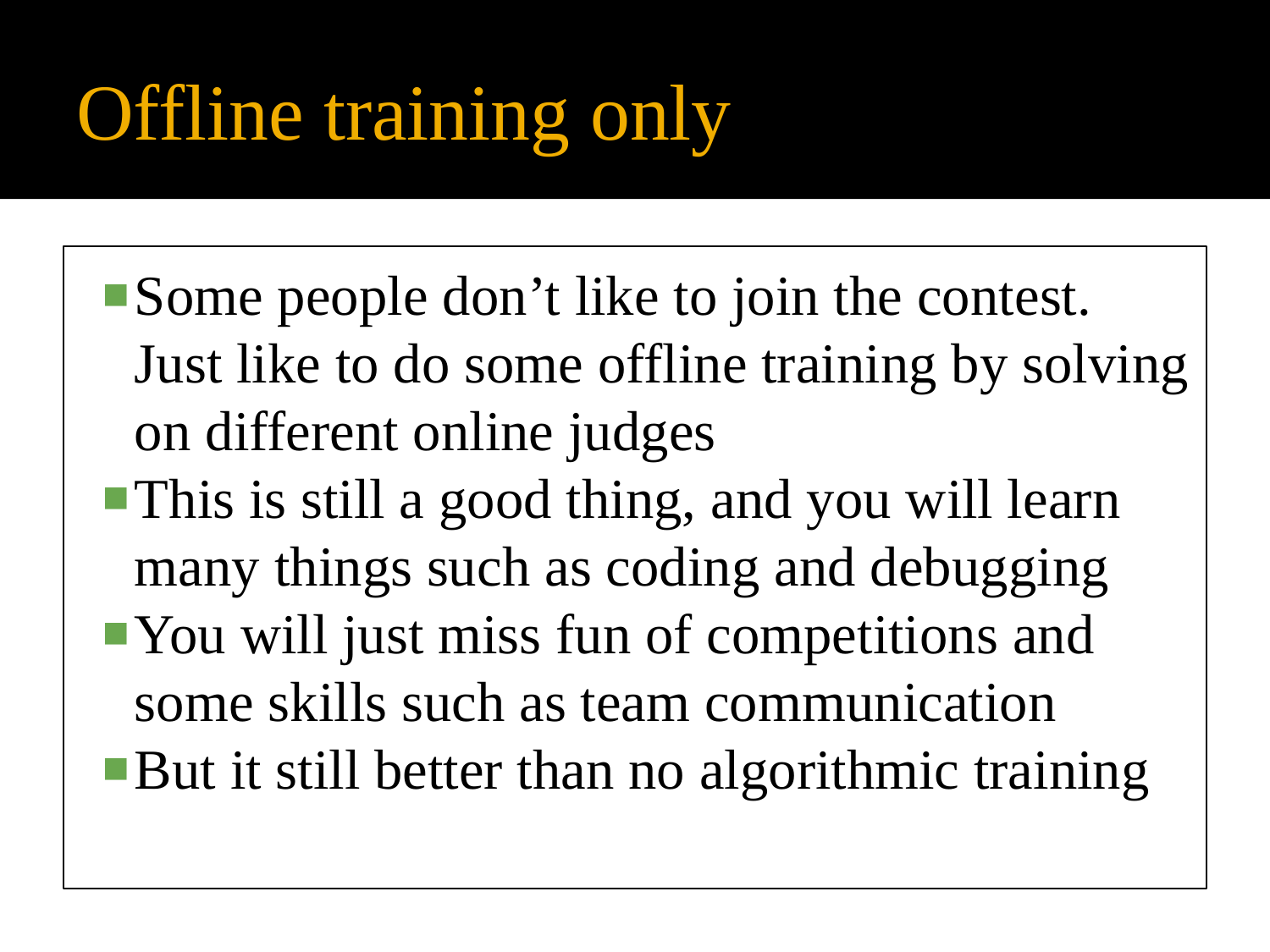

# Offline training only
Some people don’t like to join the contest. Just like to do some offline training by solving on different online judges
This is still a good thing, and you will learn many things such as coding and debugging
You will just miss fun of competitions and some skills such as team communication
But it still better than no algorithmic training